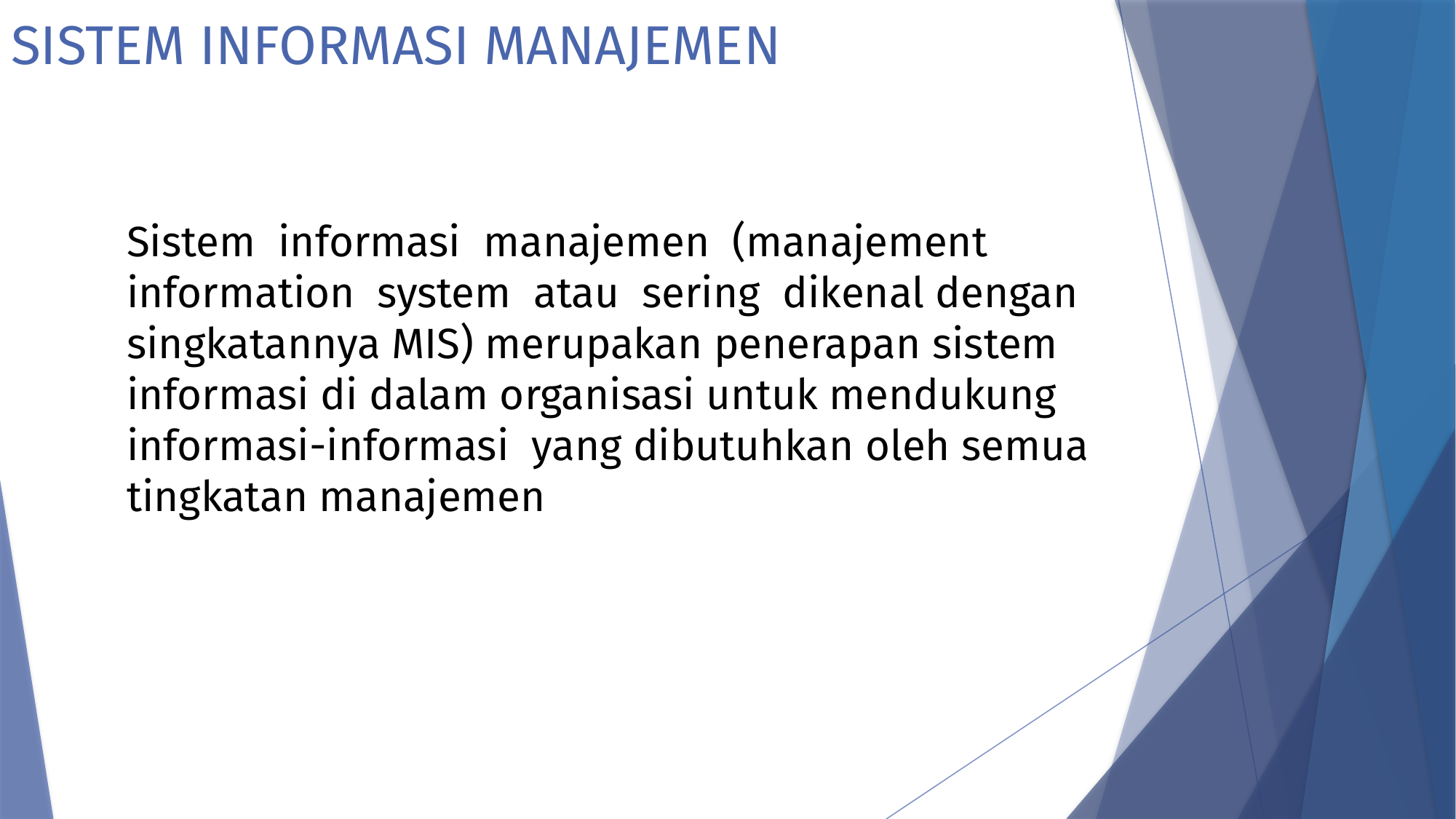

# SISTEM INFORMASI MANAJEMEN
Sistem  informasi  manajemen  (manajement  information  system  atau  sering  dikenal dengan singkatannya MIS) merupakan penerapan sistem informasi di dalam organisasi untuk mendukung  informasi-informasi  yang dibutuhkan oleh semua tingkatan manajemen